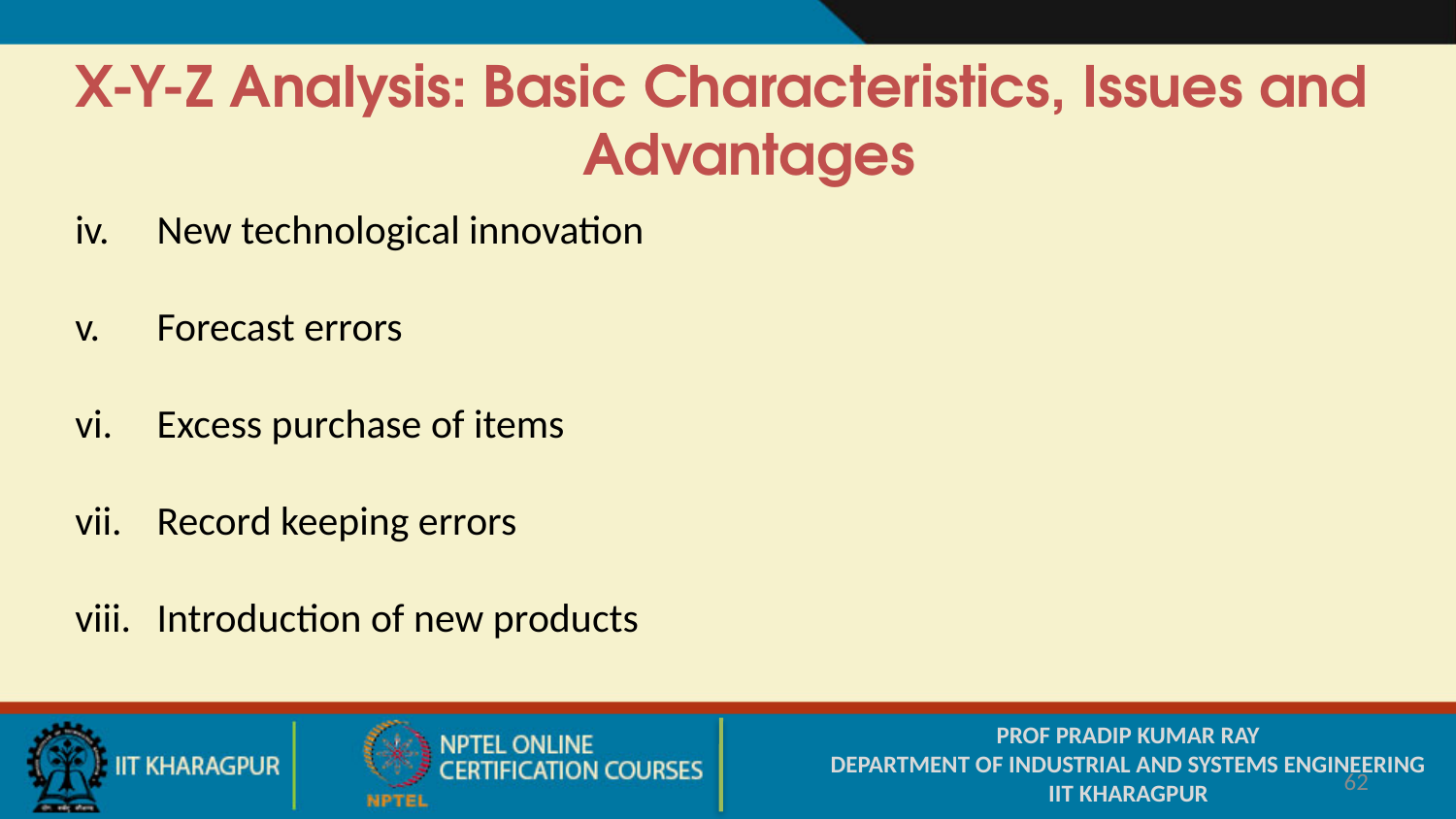

X-Y-Z Analysis: Basic Characteristics, Issues and Advantages
New technological innovation

Forecast errors

Excess purchase of items

Record keeping errors

Introduction of new products
PROF PRADIP KUMAR RAY
DEPARTMENT OF INDUSTRIAL AND SYSTEMS ENGINEERING
IIT KHARAGPUR
62